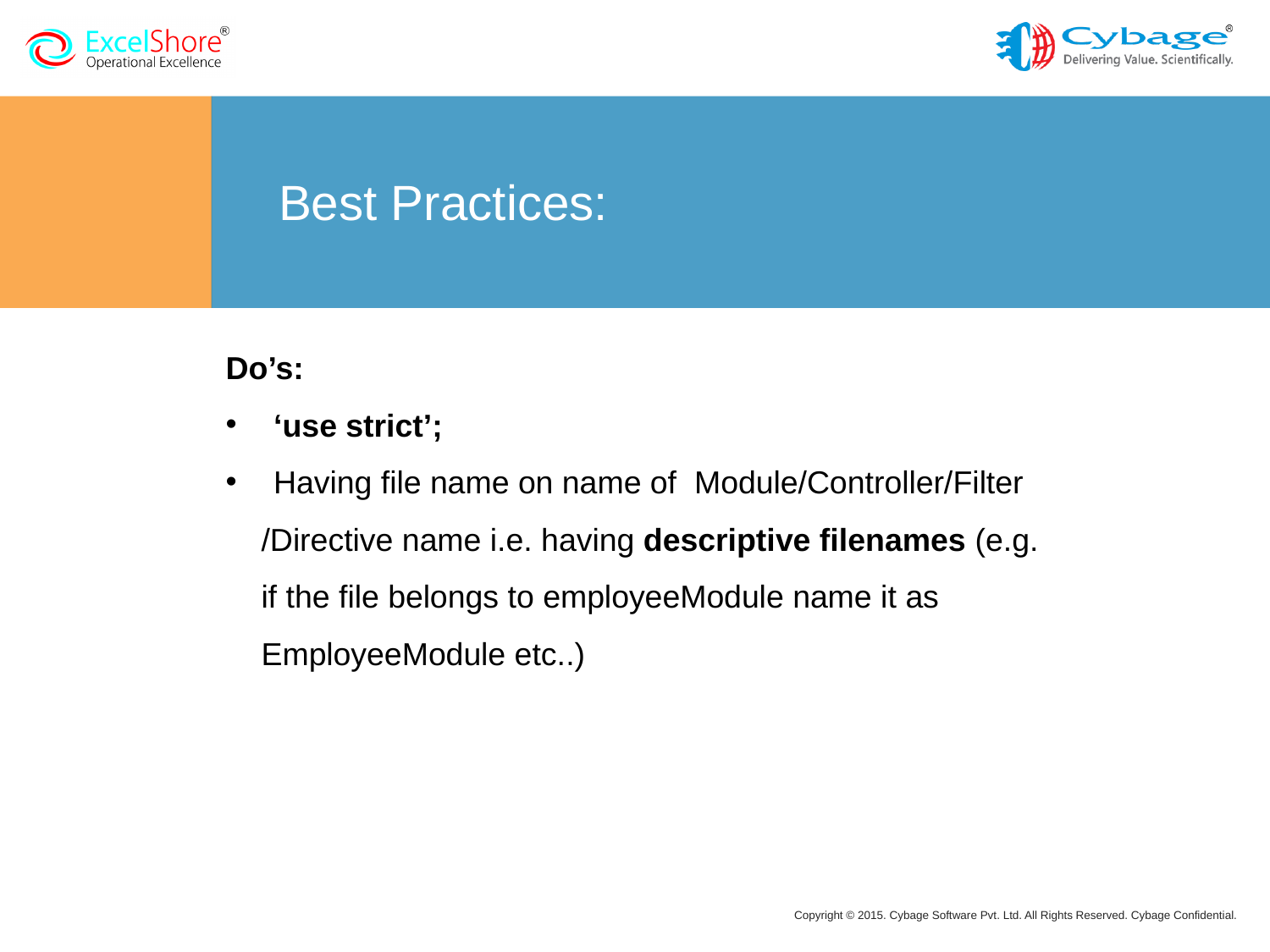

# Best Practices:
Do’s:
  ‘use strict’;
  Having file name on name of  Module/Controller/Filter
    /Directive name i.e. having descriptive filenames (e.g.
    if the file belongs to employeeModule name it as
    EmployeeModule etc..)